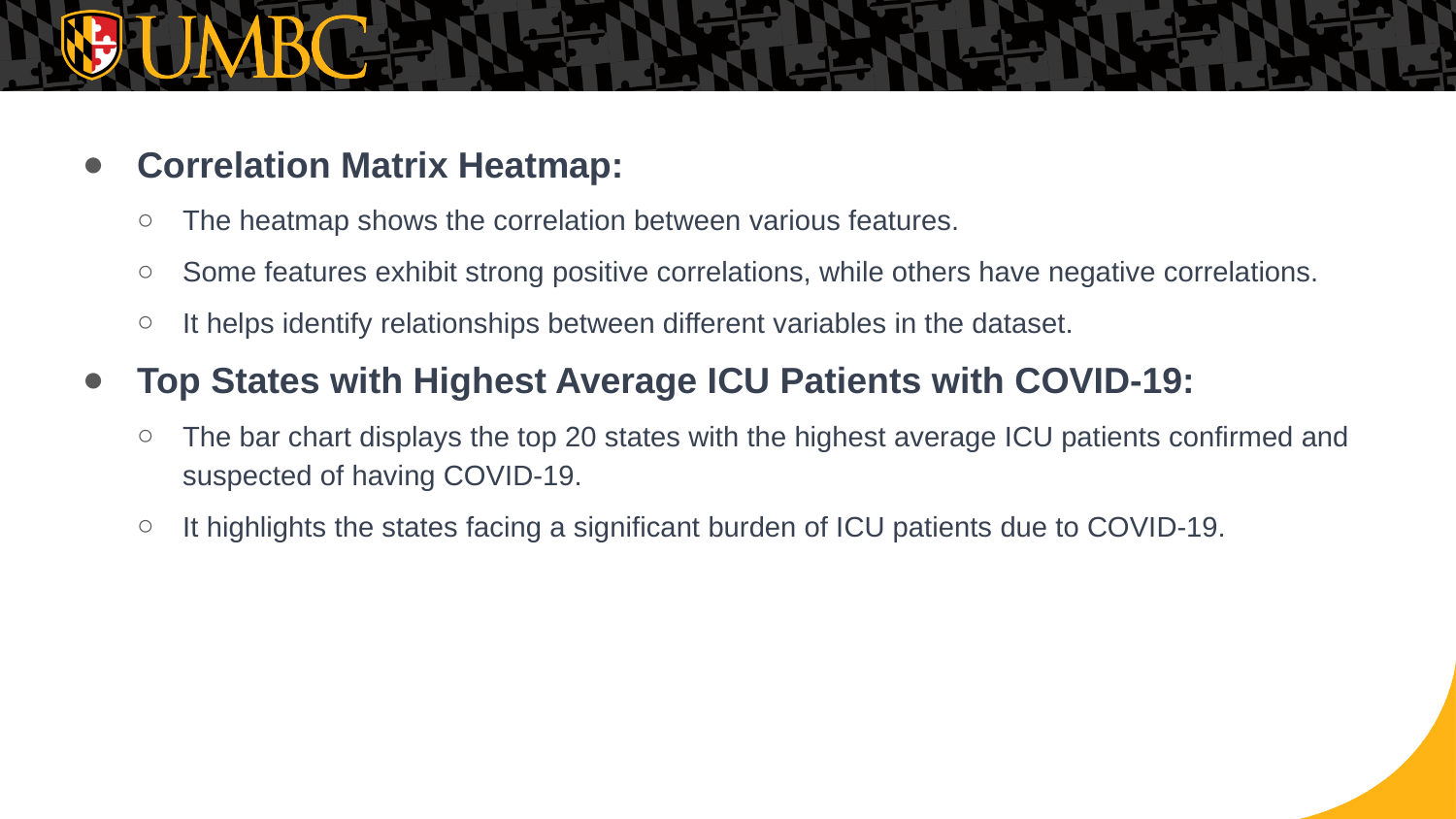

Correlation Matrix Heatmap:
The heatmap shows the correlation between various features.
Some features exhibit strong positive correlations, while others have negative correlations.
It helps identify relationships between different variables in the dataset.
Top States with Highest Average ICU Patients with COVID-19:
The bar chart displays the top 20 states with the highest average ICU patients confirmed and suspected of having COVID-19.
It highlights the states facing a significant burden of ICU patients due to COVID-19.